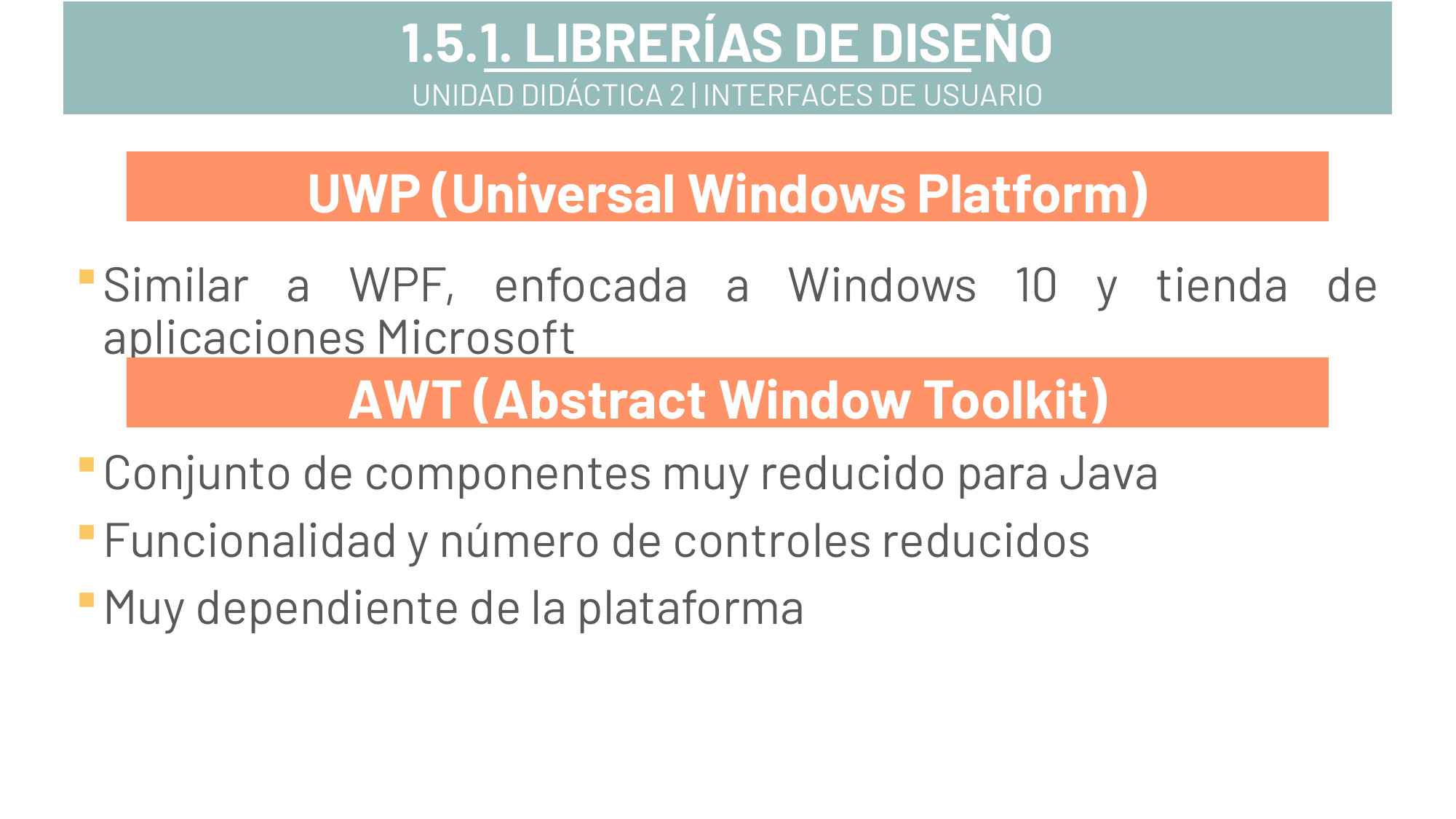

1.5.1. LIBRERÍAS DE DISEÑO
UNIDAD DIDÁCTICA 2 | INTERFACES DE USUARIO
UWP (Universal Windows Platform)

Similar a WPF, enfocada a Windows 10 y tienda de aplicaciones Microsoft

Conjunto de componentes muy reducido para Java
Funcionalidad y número de controles reducidos
Muy dependiente de la plataforma
AWT (Abstract Window Toolkit)